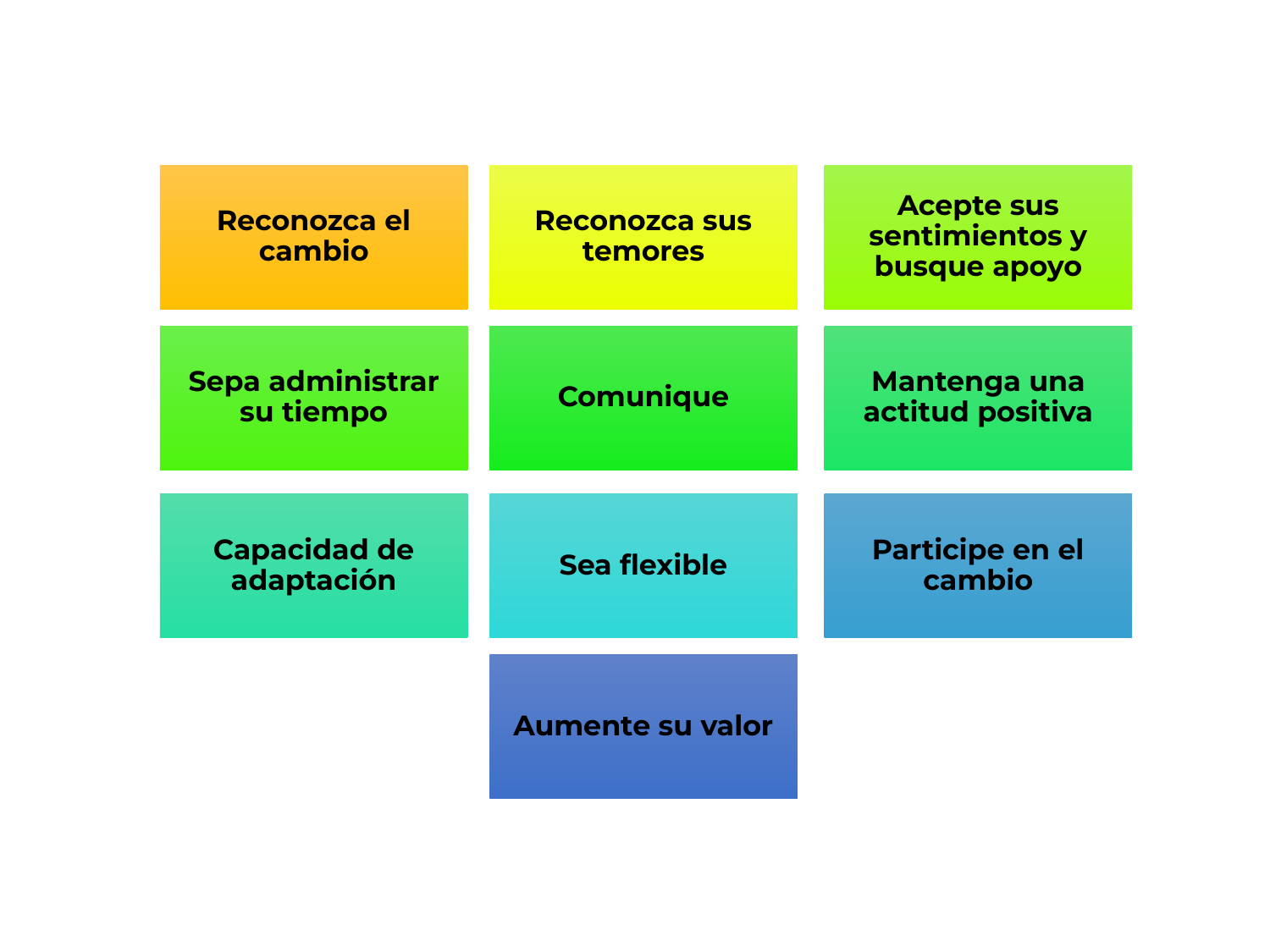

Reconozca el cambio
Reconozca sus temores
Acepte sus sentimientos y busque apoyo
Sepa administrar su tiempo
Comunique
Mantenga una actitud positiva
Capacidad de adaptación
Sea flexible
Participe en el cambio
Aumente su valor